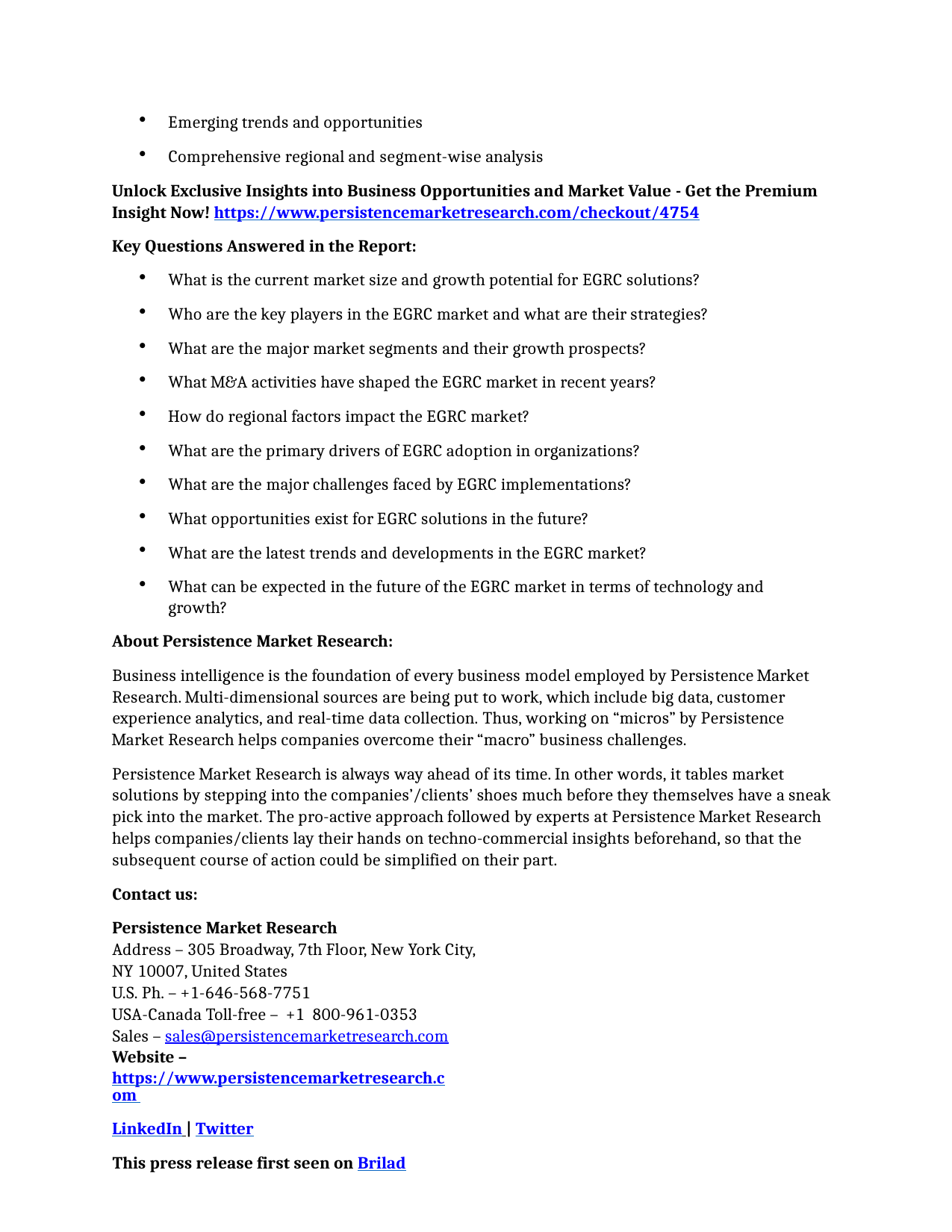

Emerging trends and opportunities
Comprehensive regional and segment-wise analysis
Unlock Exclusive Insights into Business Opportunities and Market Value - Get the Premium  Insight Now! https://www.persistencemarketresearch.com/checkout/4754
Key Questions Answered in the Report:
What is the current market size and growth potential for EGRC solutions?
Who are the key players in the EGRC market and what are their strategies?
What are the major market segments and their growth prospects?
What M&A activities have shaped the EGRC market in recent years?
How do regional factors impact the EGRC market?
What are the primary drivers of EGRC adoption in organizations?
What are the major challenges faced by EGRC implementations?
What opportunities exist for EGRC solutions in the future?
What are the latest trends and developments in the EGRC market?
What can be expected in the future of the EGRC market in terms of technology and growth?
About Persistence Market Research:
Business intelligence is the foundation of every business model employed by Persistence Market  Research. Multi-dimensional sources are being put to work, which include big data, customer  experience analytics, and real-time data collection. Thus, working on “micros” by Persistence  Market Research helps companies overcome their “macro” business challenges.
Persistence Market Research is always way ahead of its time. In other words, it tables market  solutions by stepping into the companies’/clients’ shoes much before they themselves have a sneak  pick into the market. The pro-active approach followed by experts at Persistence Market Research  helps companies/clients lay their hands on techno-commercial insights beforehand, so that the  subsequent course of action could be simplified on their part.
Contact us:
Persistence Market Research
Address – 305 Broadway, 7th Floor, New York City,  NY 10007, United States
U.S. Ph. – +1-646-568-7751
USA-Canada Toll-free – +1 800-961-0353  Sales – sales@persistencemarketresearch.com
Website – https://www.persistencemarketresearch.com
LinkedIn | Twitter
This press release first seen on Brilad